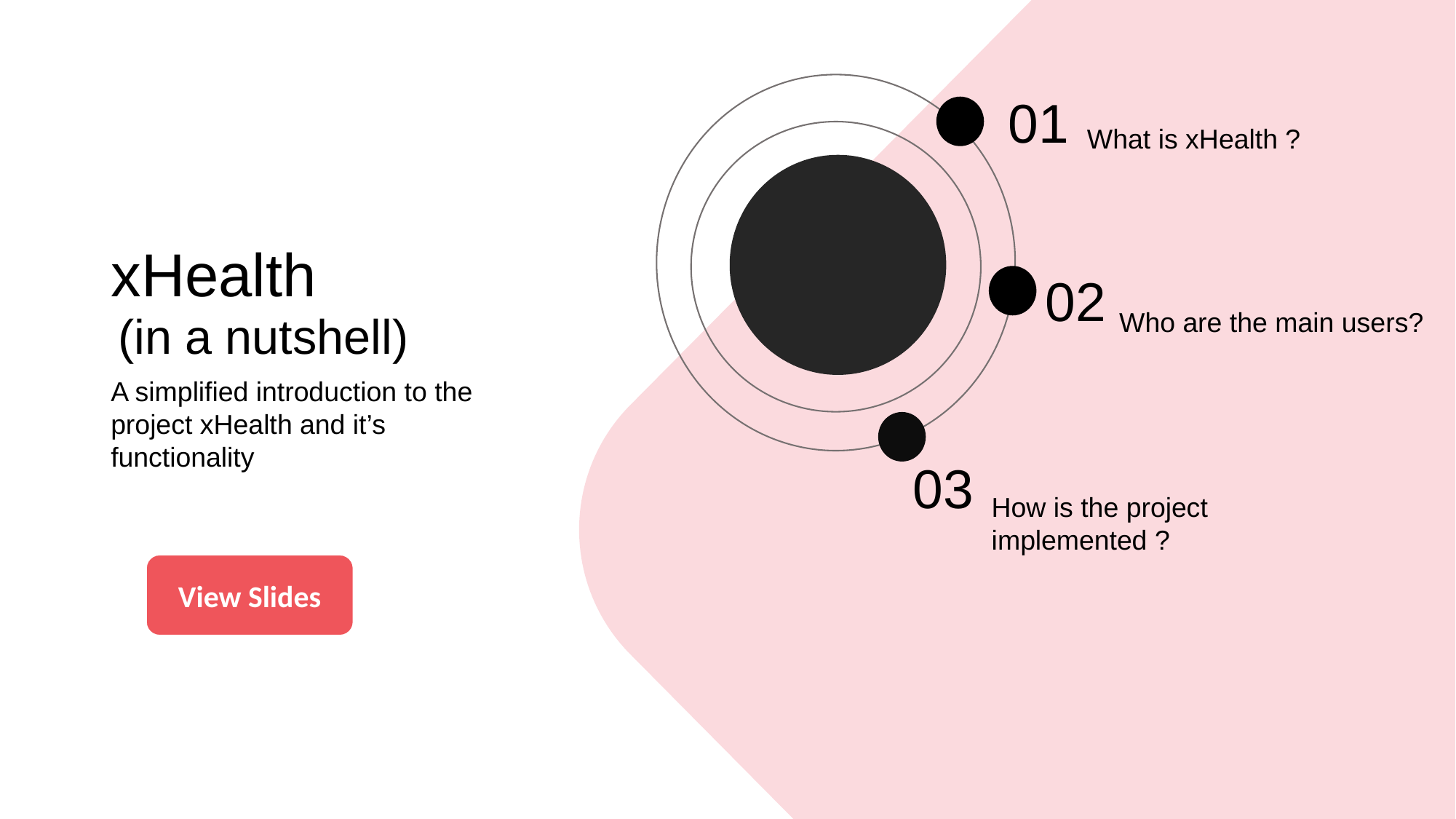

01

What is xHealth ?

# xHealth
02

Who are the main users?
(in a nutshell)
A simplified introduction to the project xHealth and it’s functionality

03
How is the project implemented ?
View Slides